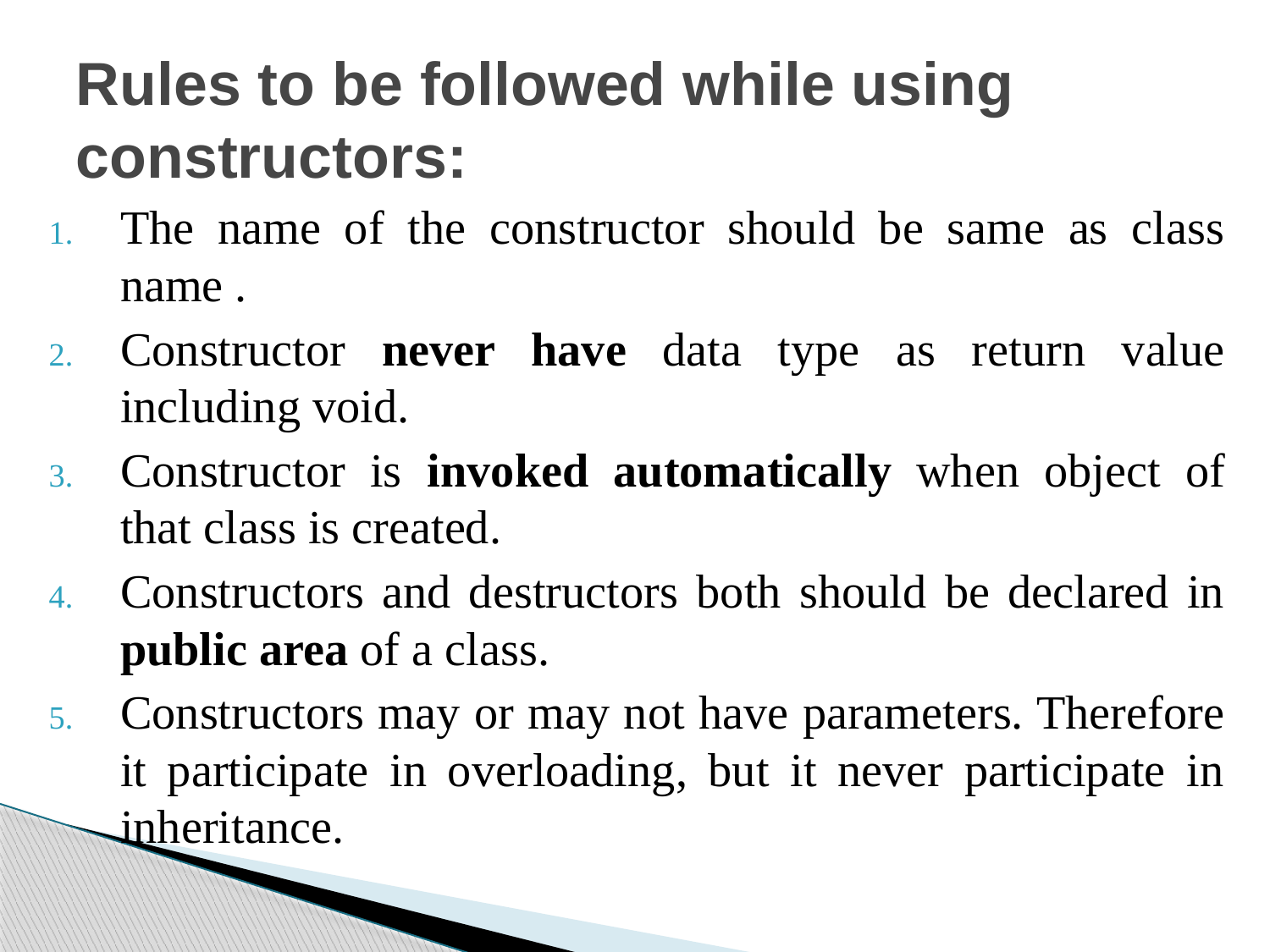

# Rules to be followed while using constructors:
The name of the constructor should be same as class name .
Constructor never have data type as return value including void.
Constructor is invoked automatically when object of that class is created.
Constructors and destructors both should be declared in public area of a class.
Constructors may or may not have parameters. Therefore it participate in overloading, but it never participate in inheritance.